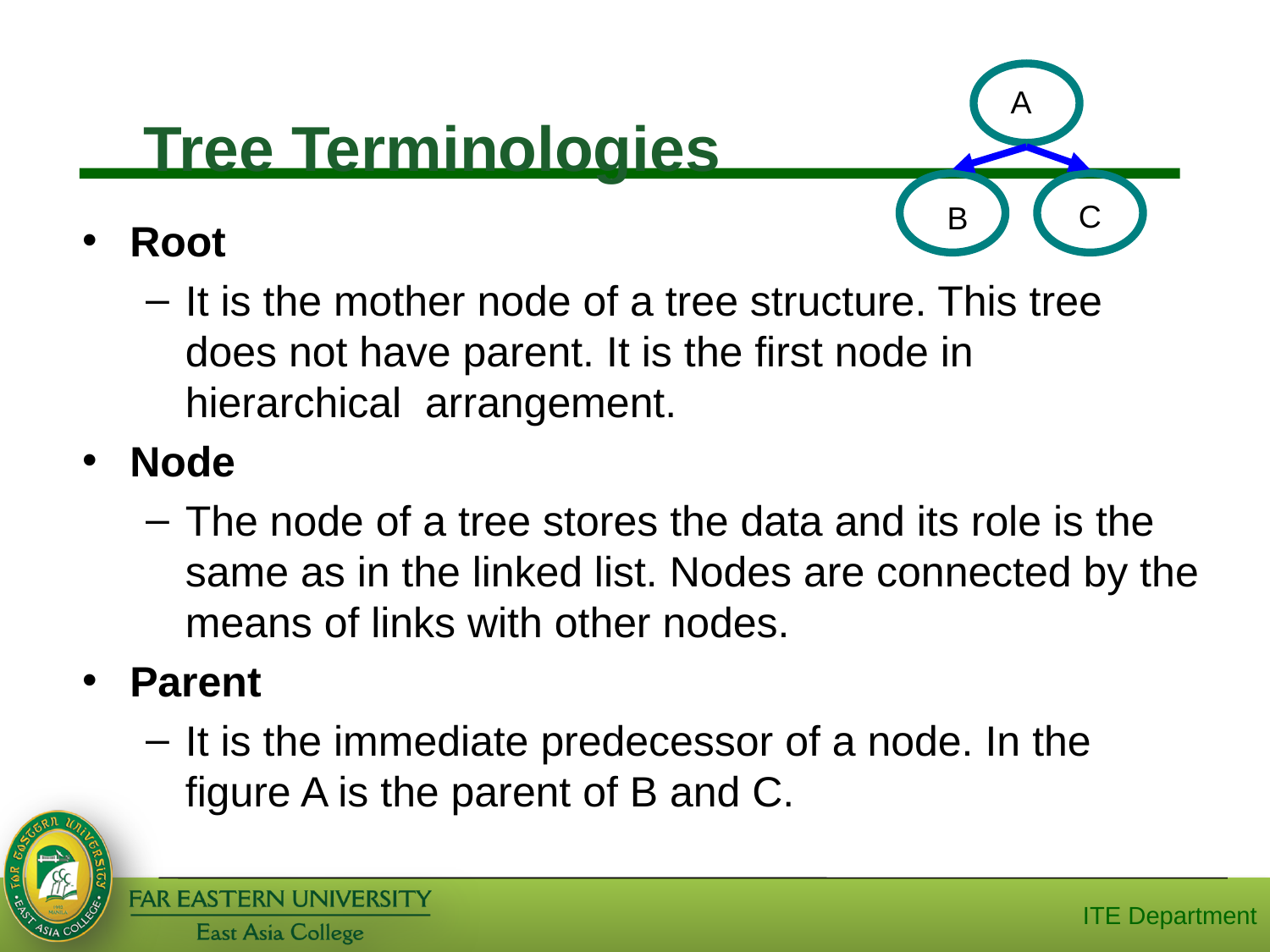

A

B
C
# Tree Terminologies
Root
It is the mother node of a tree structure. This tree does not have parent. It is the first node in hierarchical  arrangement.
Node
The node of a tree stores the data and its role is the same as in the linked list. Nodes are connected by the means of links with other nodes.
Parent
It is the immediate predecessor of a node. In the figure A is the parent of B and C.